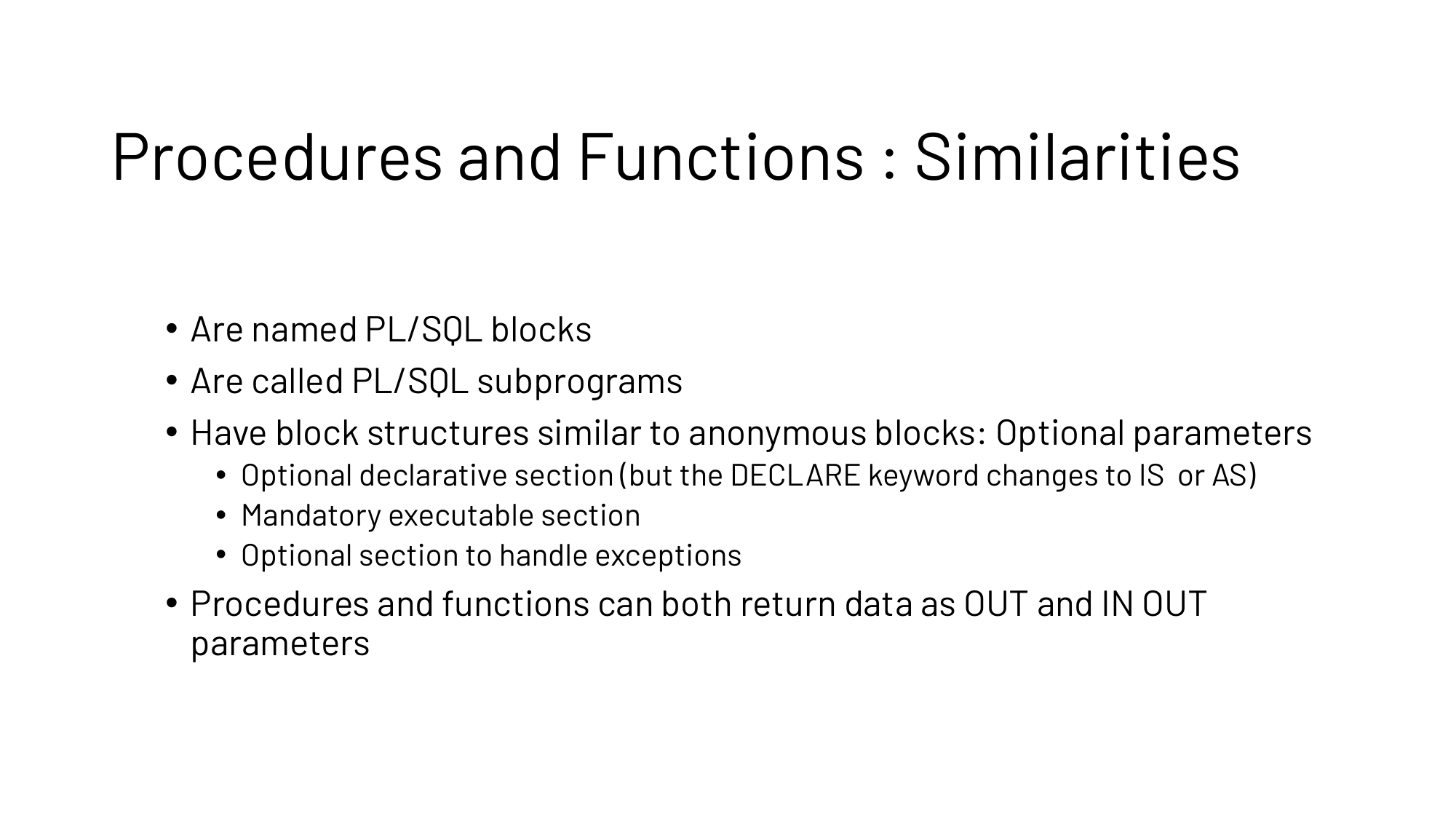

# Procedures and Functions : Similarities
Are named PL/SQL blocks
Are called PL/SQL subprograms
Have block structures similar to anonymous blocks: Optional parameters
Optional declarative section (but the DECLARE keyword changes to IS  or AS)
Mandatory executable section
Optional section to handle exceptions
Procedures and functions can both return data as OUT and IN OUT parameters